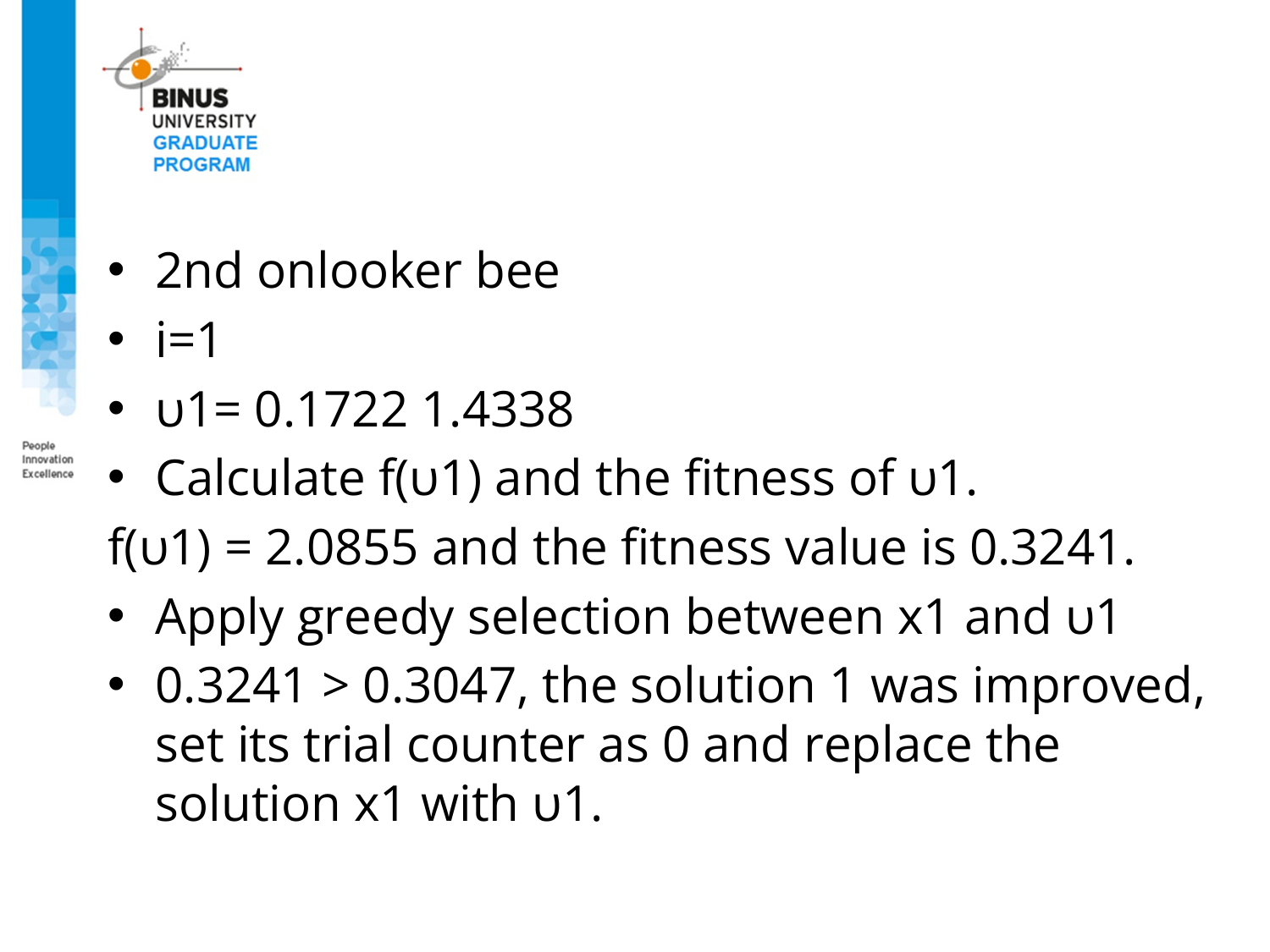

#
2nd onlooker bee
i=1
υ1= 0.1722 1.4338
Calculate f(υ1) and the fitness of υ1.
f(υ1) = 2.0855 and the fitness value is 0.3241.
Apply greedy selection between x1 and υ1
0.3241 > 0.3047, the solution 1 was improved, set its trial counter as 0 and replace the solution x1 with υ1.